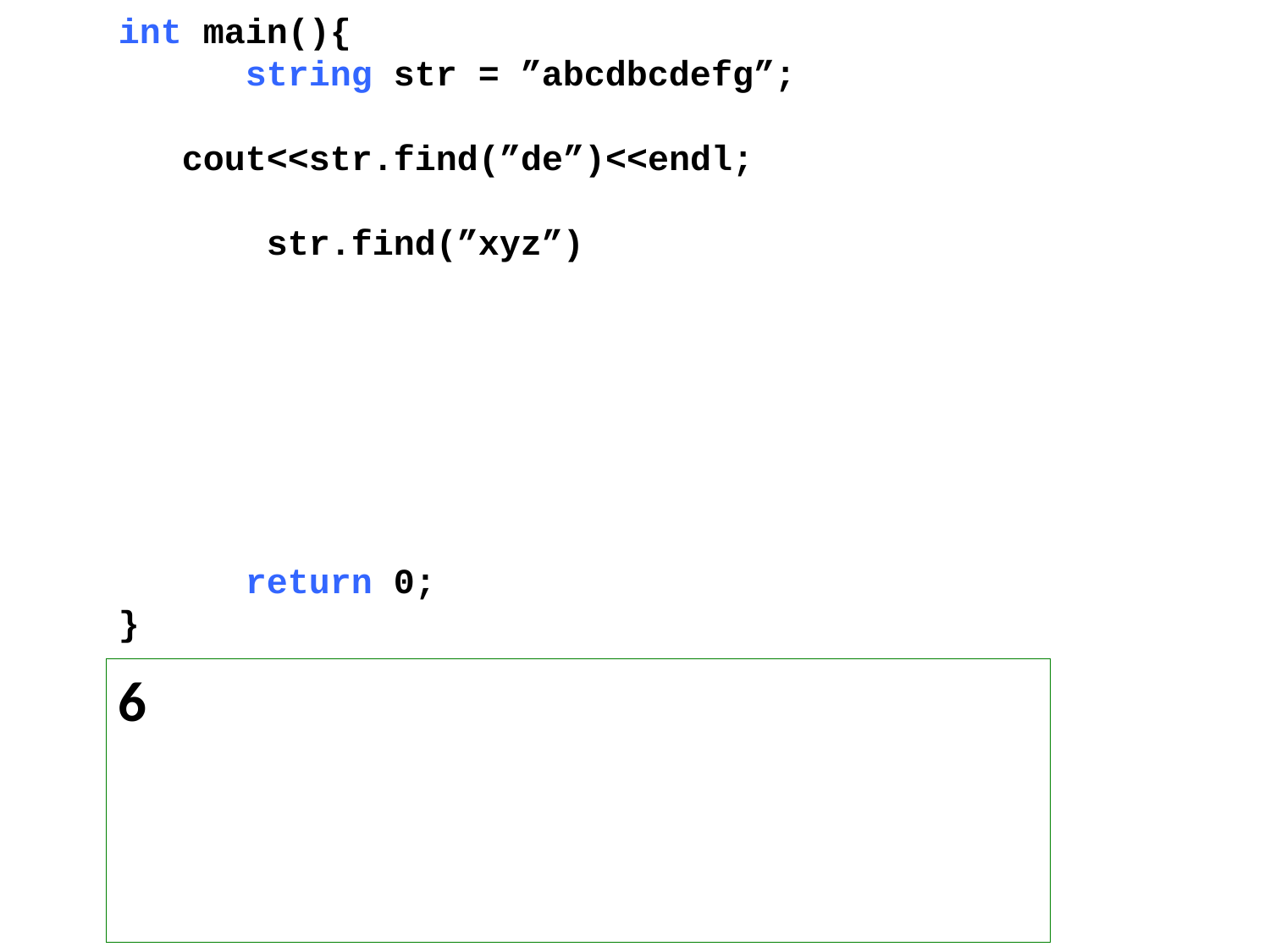

int main(){
	string str = ”abcdbcdefg”;

   cout<<str.find(”de”)<<endl;

   if (str.find(”xyz”) != string::npos)

 	return 0;
}
6